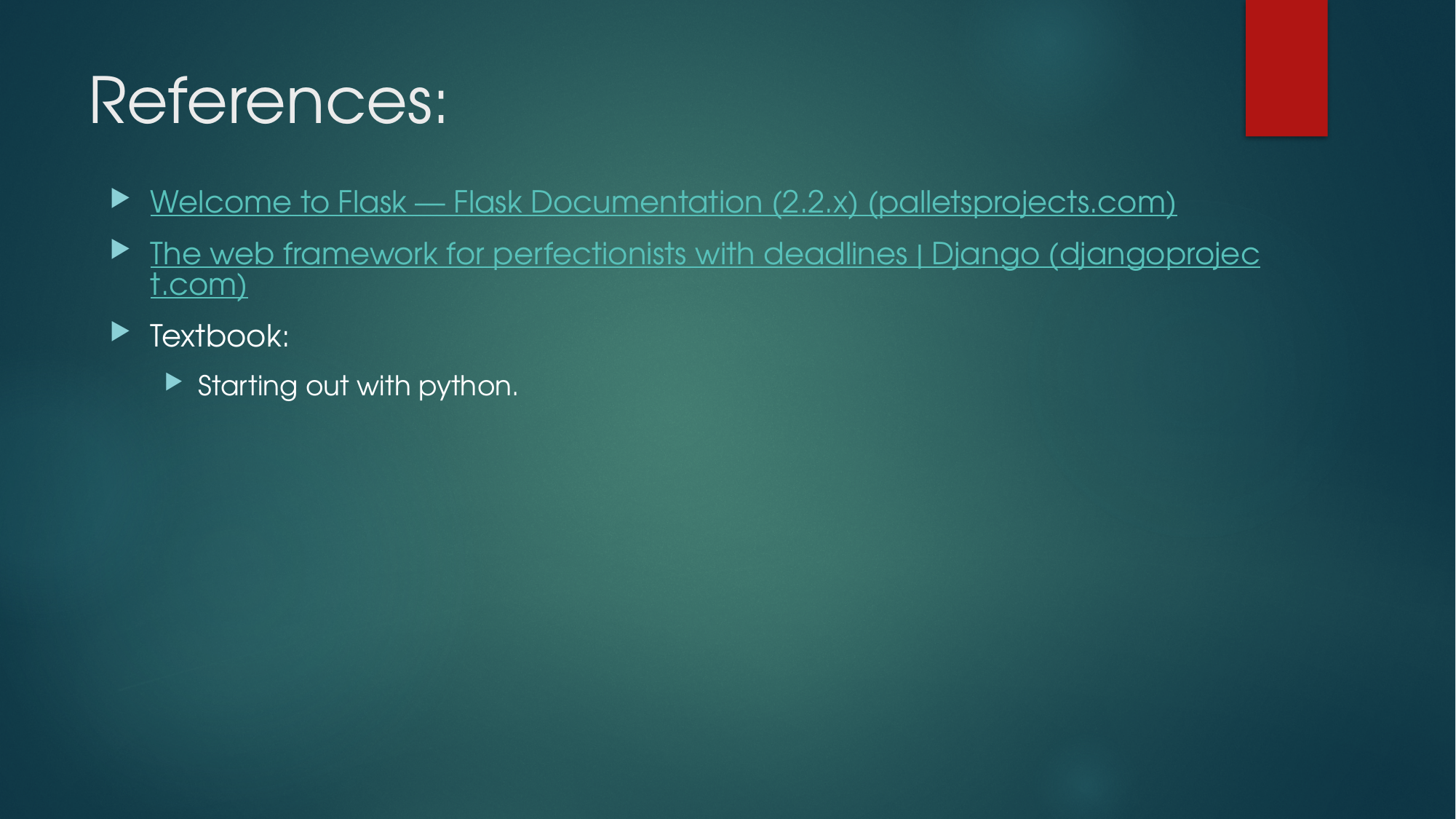

# References:
Welcome to Flask — Flask Documentation (2.2.x) (palletsprojects.com)
The web framework for perfectionists with deadlines | Django (djangoproject.com)
Textbook:
Starting out with python.